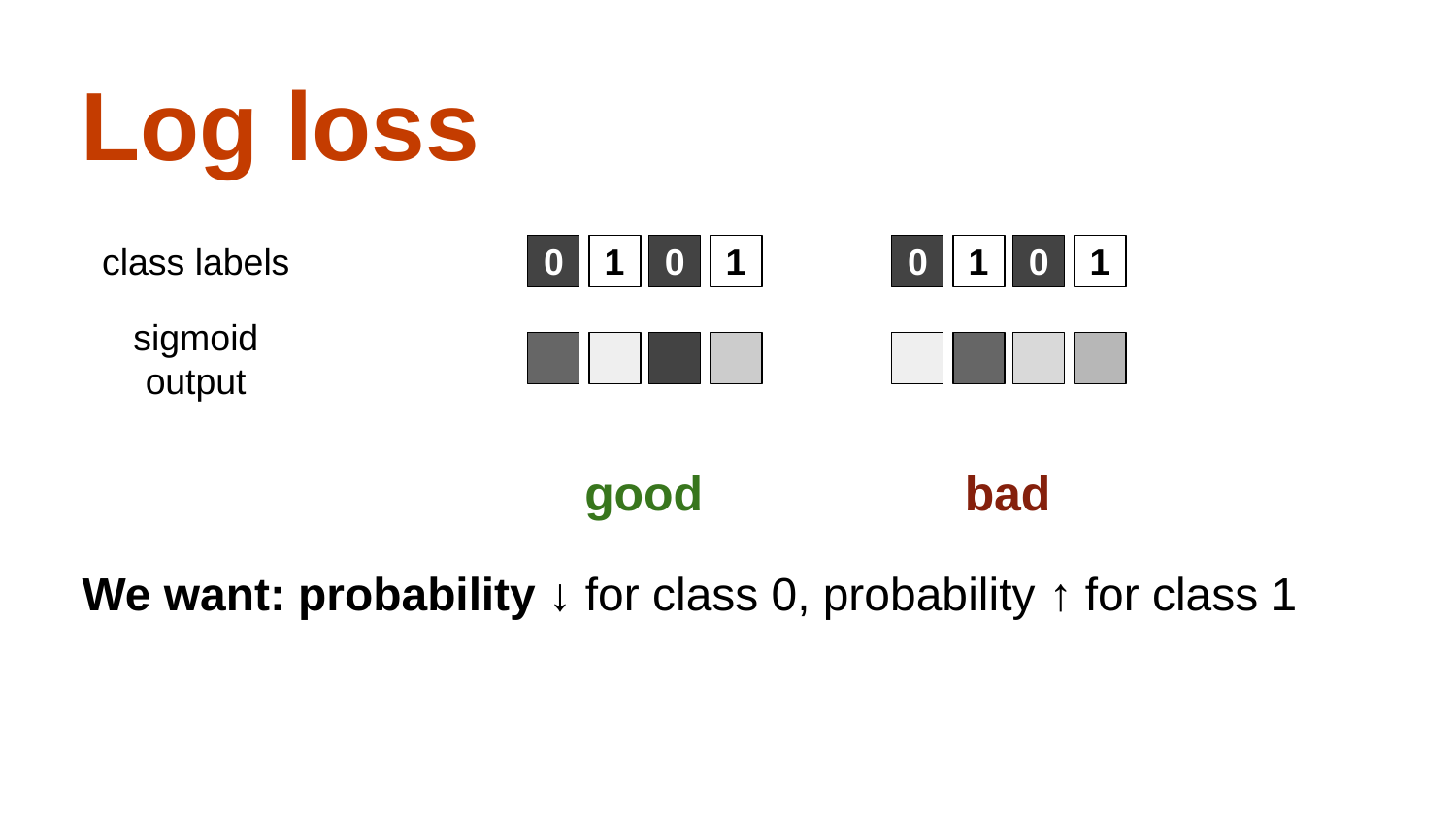

Log loss
class labels
0
1
0
1
0
1
0
1

sigmoid output

good
bad
We want: probability ↓ for class 0, probability ↑ for class 1